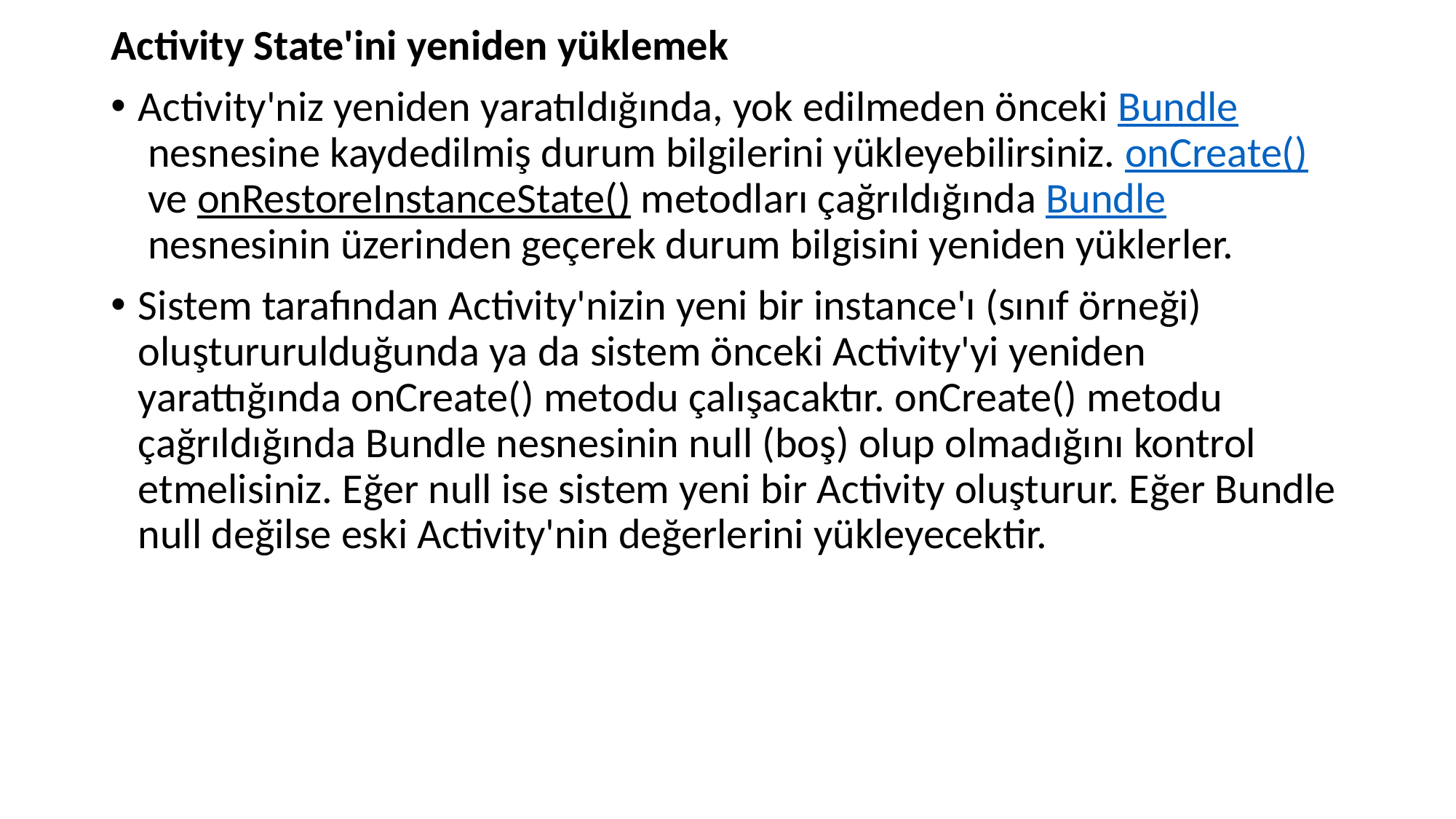

Activity State'ini yeniden yüklemek
Activity'niz yeniden yaratıldığında, yok edilmeden önceki Bundle nesnesine kaydedilmiş durum bilgilerini yükleyebilirsiniz. onCreate() ve onRestoreInstanceState() metodları çağrıldığında Bundle nesnesinin üzerinden geçerek durum bilgisini yeniden yüklerler.
Sistem tarafından Activity'nizin yeni bir instance'ı (sınıf örneği) oluştururulduğunda ya da sistem önceki Activity'yi yeniden yarattığında onCreate() metodu çalışacaktır. onCreate() metodu çağrıldığında Bundle nesnesinin null (boş) olup olmadığını kontrol etmelisiniz. Eğer null ise sistem yeni bir Activity oluşturur. Eğer Bundle null değilse eski Activity'nin değerlerini yükleyecektir.